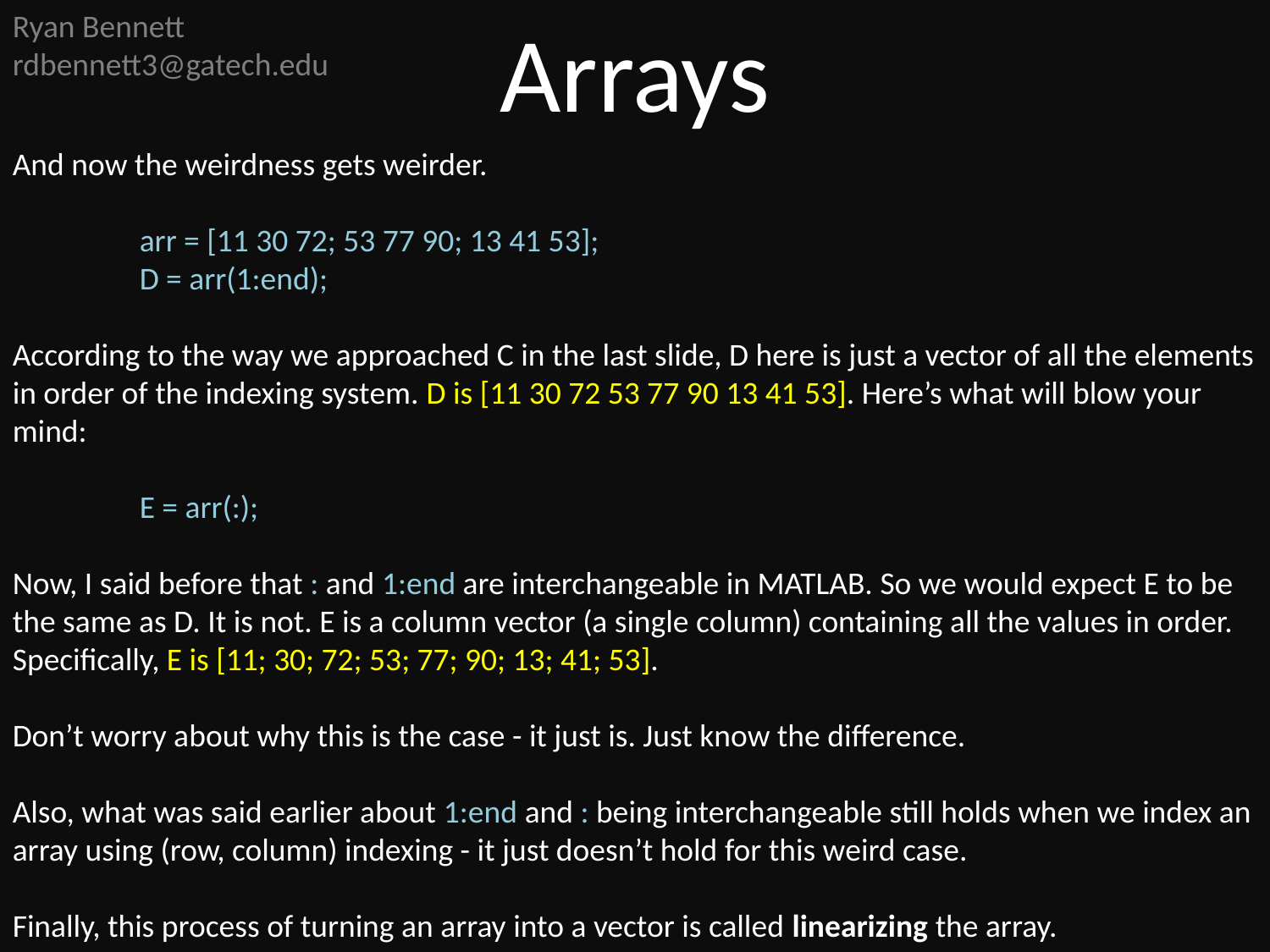

Ryan Bennett
rdbennett3@gatech.edu
Arrays
And now the weirdness gets weirder.

	arr = [11 30 72; 53 77 90; 13 41 53];
	D = arr(1:end);

According to the way we approached C in the last slide, D here is just a vector of all the elements in order of the indexing system. D is [11 30 72 53 77 90 13 41 53]. Here’s what will blow your mind:

	E = arr(:);

Now, I said before that : and 1:end are interchangeable in MATLAB. So we would expect E to be the same as D. It is not. E is a column vector (a single column) containing all the values in order. Specifically, E is [11; 30; 72; 53; 77; 90; 13; 41; 53].

Don’t worry about why this is the case - it just is. Just know the difference.

Also, what was said earlier about 1:end and : being interchangeable still holds when we index an array using (row, column) indexing - it just doesn’t hold for this weird case.

Finally, this process of turning an array into a vector is called linearizing the array.